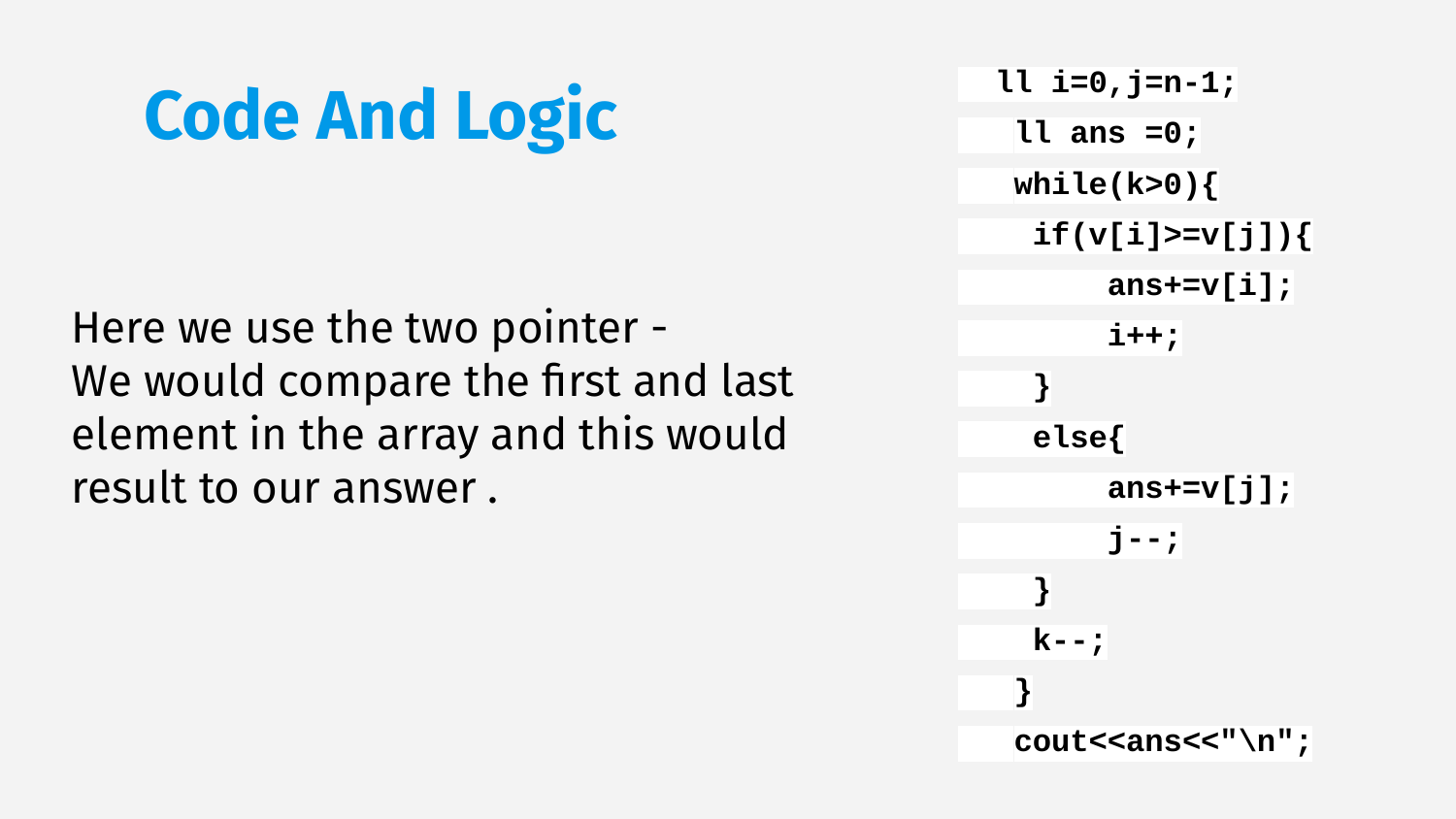

# ll i=0,j=n-1;
   ll ans =0;
   while(k>0){
    if(v[i]>=v[j]){
        ans+=v[i];
        i++;
    }
    else{
        ans+=v[j];
        j--;
    }
    k--;
   }
   cout<<ans<<"\n";

Code And Logic
Here we use the two pointer -
We would compare the first and last element in the array and this would result to our answer .